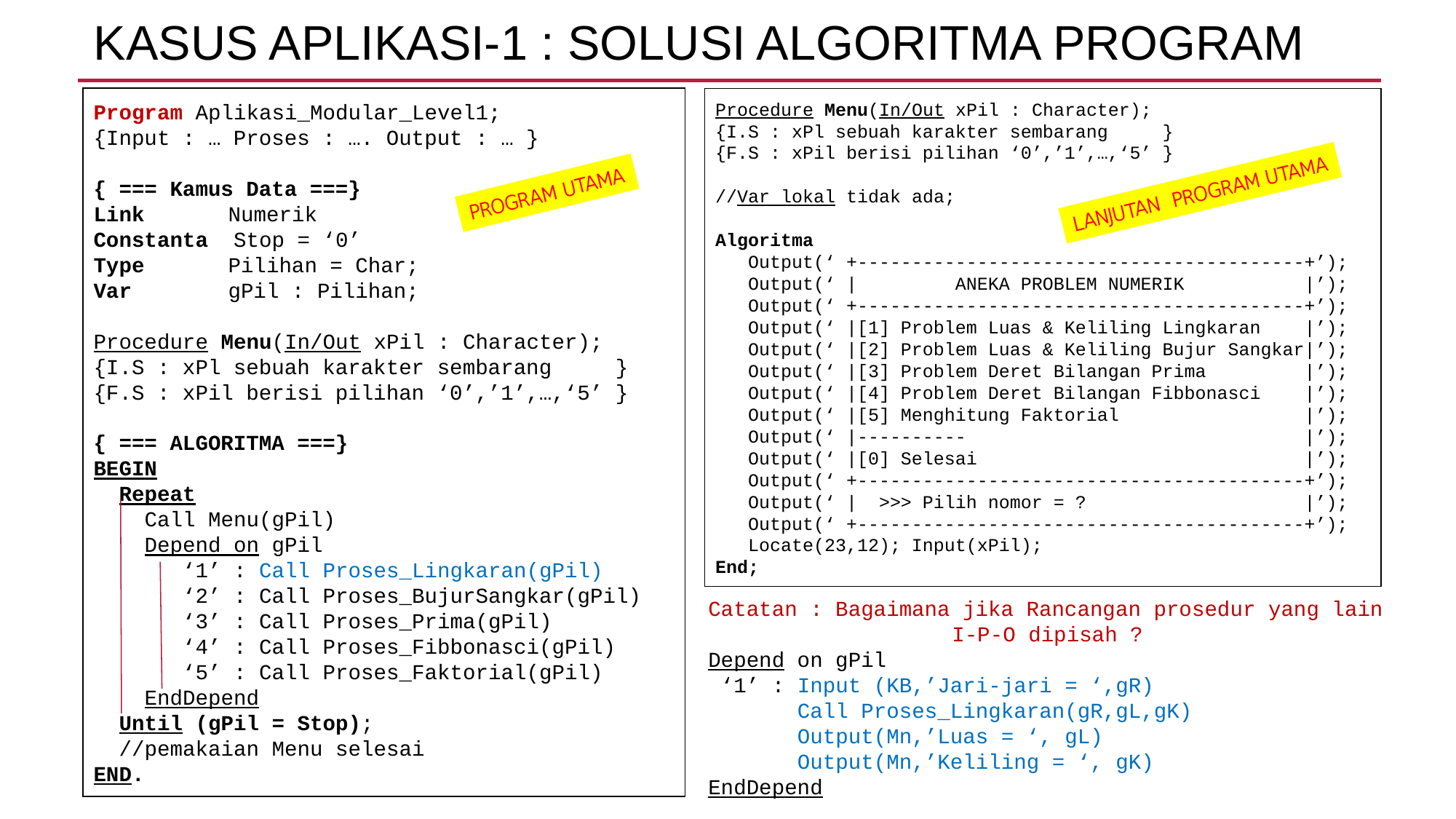

# Kasus ApLIKASI-1 : SOLUSI ALGORITMA PROGRAM
Program Aplikasi_Modular_Level1;
{Input : … Proses : …. Output : … }

{ === Kamus Data ===}
Link 	  Numerik
Constanta  Stop = ‘0’
Type 	  Pilihan = Char;
Var  	  gPil : Pilihan;

Procedure Menu(In/Out xPil : Character);
{I.S : xPl sebuah karakter sembarang     }
{F.S : xPil berisi pilihan ‘0’,’1’,…,‘5’ }

{ === ALGORITMA ===}
BEGIN
  Repeat
    Call Menu(gPil)
    Depend on gPil
       ‘1’ : Call Proses_Lingkaran(gPil)
       ‘2’ : Call Proses_BujurSangkar(gPil)
       ‘3’ : Call Proses_Prima(gPil)
       ‘4’ : Call Proses_Fibbonasci(gPil)
       ‘5’ : Call Proses_Faktorial(gPil)
    EndDepend
  Until (gPil = Stop);
  //pemakaian Menu selesai
END.
Procedure Menu(In/Out xPil : Character);
{I.S : xPl sebuah karakter sembarang     }
{F.S : xPil berisi pilihan ‘0’,’1’,…,‘5’ }

//Var lokal tidak ada;

Algoritma
   Output(‘ +-----------------------------------------+’);
   Output(‘ |         ANEKA PROBLEM NUMERIK           |’);
   Output(‘ +-----------------------------------------+’);
   Output(‘ |[1] Problem Luas & Keliling Lingkaran    |’);
   Output(‘ |[2] Problem Luas & Keliling Bujur Sangkar|’);
   Output(‘ |[3] Problem Deret Bilangan Prima         |’);
   Output(‘ |[4] Problem Deret Bilangan Fibbonasci    |’);
   Output(‘ |[5] Menghitung Faktorial                 |’);
   Output(‘ |----------                               |’);
   Output(‘ |[0] Selesai                              |’);
   Output(‘ +-----------------------------------------+’);
   Output(‘ |  >>> Pilih nomor = ?                    |’);
   Output(‘ +-----------------------------------------+’);
   Locate(23,12); Input(xPil);
End;
PROGRAM UTAMA
LANJUTAN  PROGRAM UTAMA
Catatan : Bagaimana jika Rancangan prosedur yang lain
		  I-P-O dipisah ?
Depend on gPil
 ‘1’ : Input (KB,’Jari-jari = ‘,gR)
       Call Proses_Lingkaran(gR,gL,gK)
       Output(Mn,’Luas = ‘, gL)
       Output(Mn,’Keliling = ‘, gK)
EndDepend